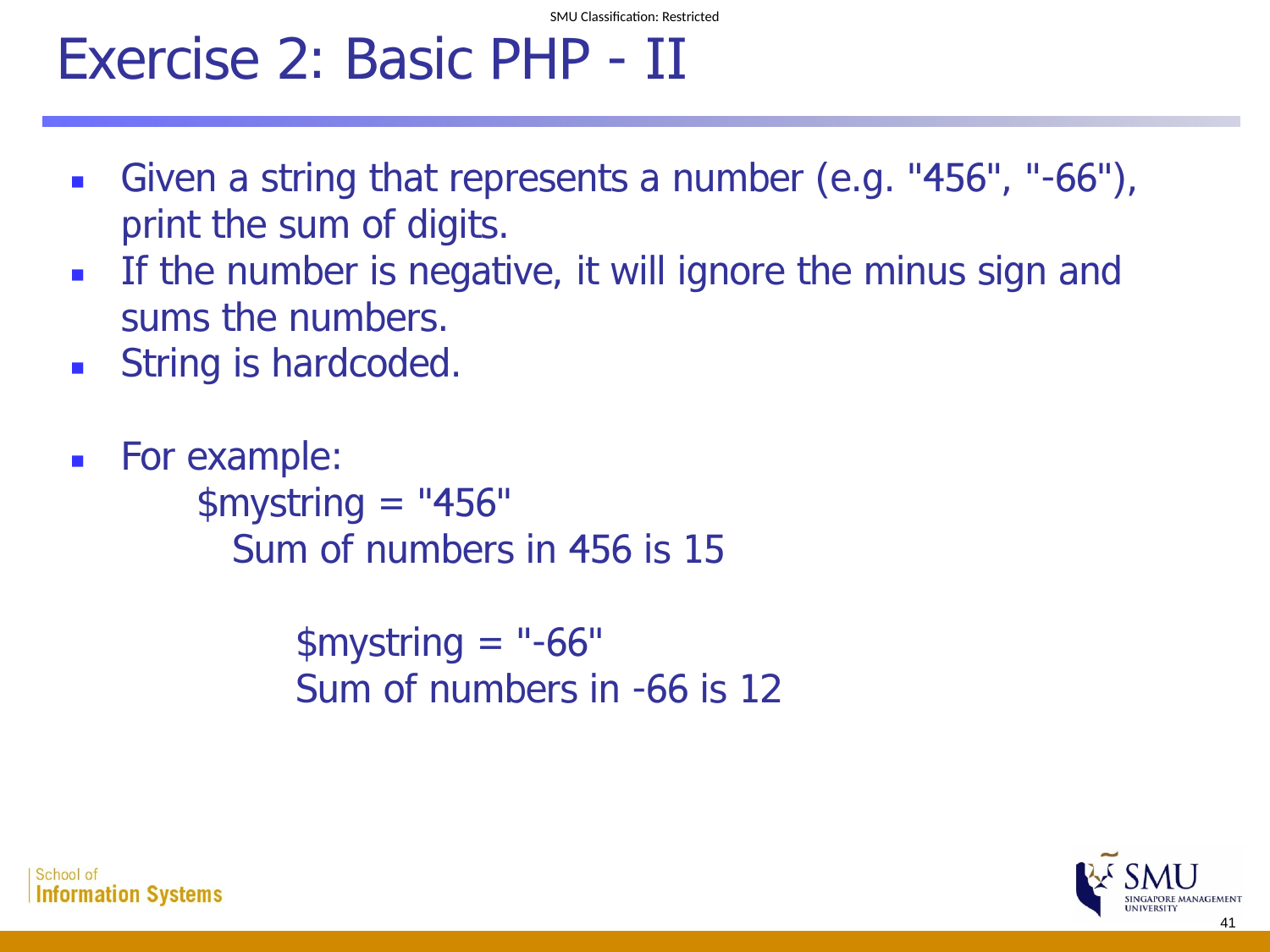

# Exercise 2: Basic PHP - II
Given a string that represents a number (e.g. "456", "-66"), print the sum of digits.
If the number is negative, it will ignore the minus sign and sums the numbers.
String is hardcoded.

For example:
	$mystring = "456"
     	Sum of numbers in 456 is 15

		$mystring = "-66"
		Sum of numbers in -66 is 12
41